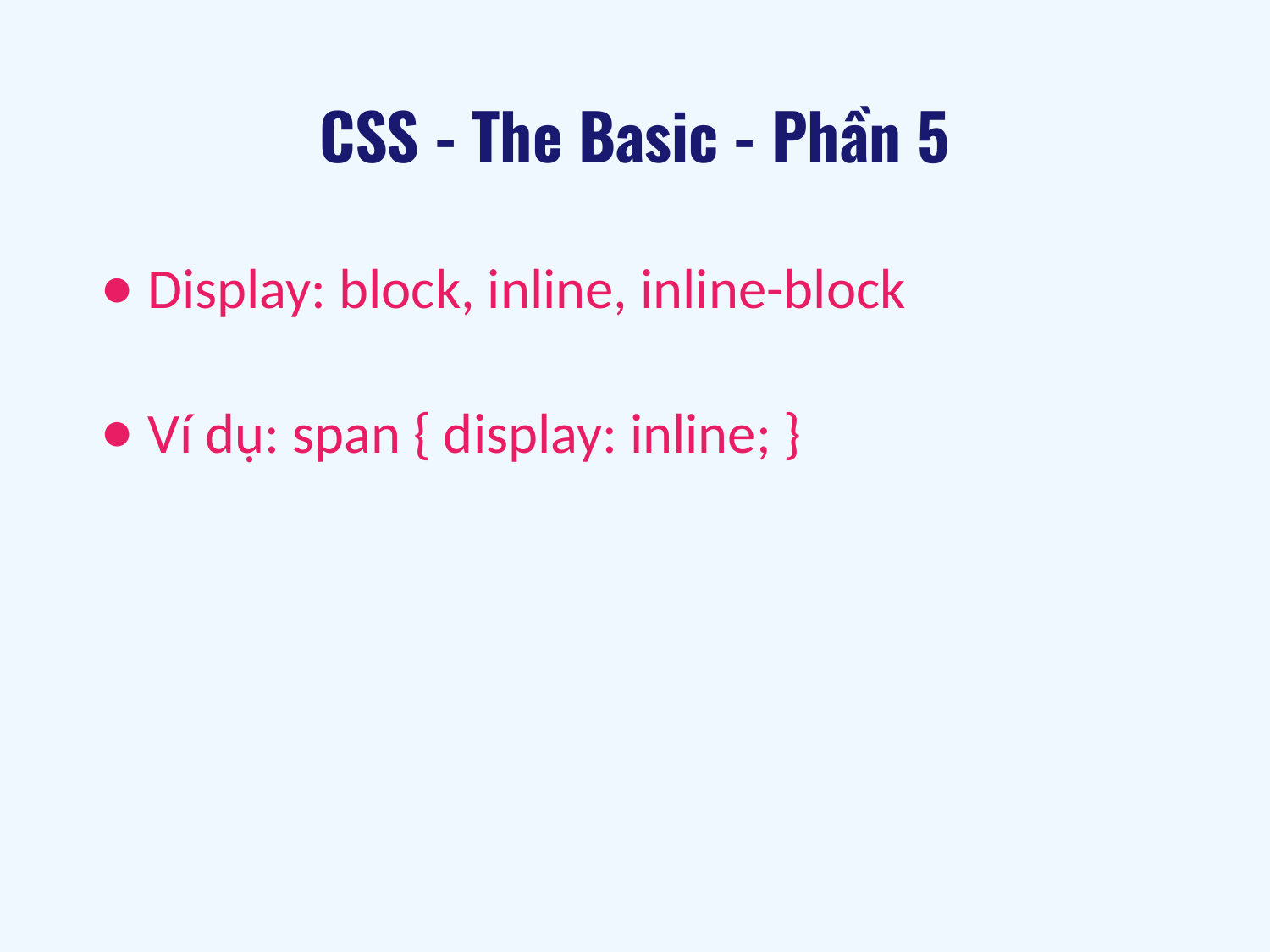

# CSS - The Basic - Phần 5
Display: block, inline, inline-block

Ví dụ: span { display: inline; }